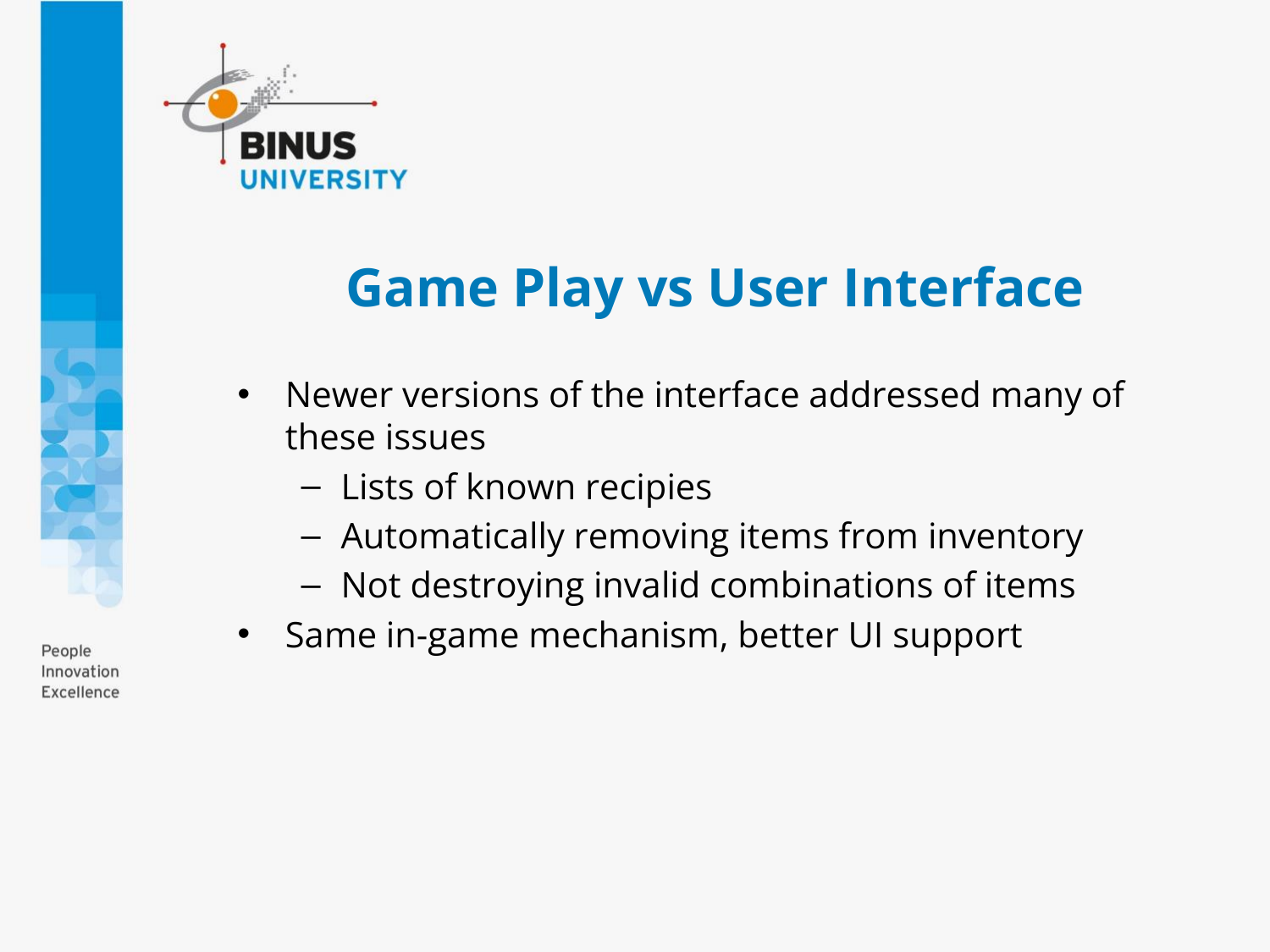

# Game Play vs User Interface
Newer versions of the interface addressed many of these issues
Lists of known recipies
Automatically removing items from inventory
Not destroying invalid combinations of items
Same in-game mechanism, better UI support